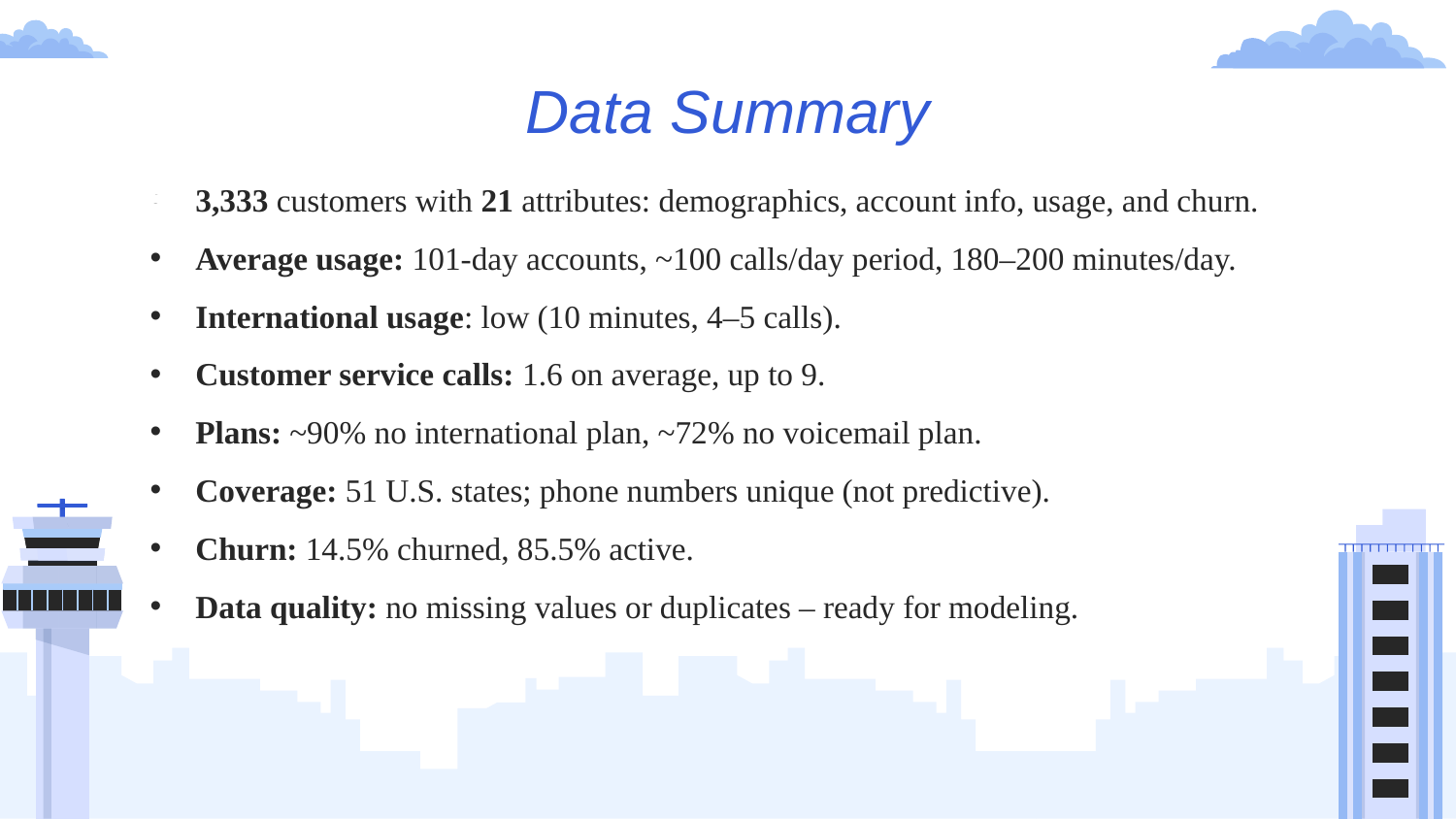

Data Summary
3,333 customers with 21 attributes: demographics, account info, usage, and churn.
Average usage: 101-day accounts, ~100 calls/day period, 180–200 minutes/day.
International usage: low (10 minutes, 4–5 calls).
Customer service calls: 1.6 on average, up to 9.
Plans: ~90% no international plan, ~72% no voicemail plan.
Coverage: 51 U.S. states; phone numbers unique (not predictive).
Churn: 14.5% churned, 85.5% active.
Data quality: no missing values or duplicates – ready for modeling.